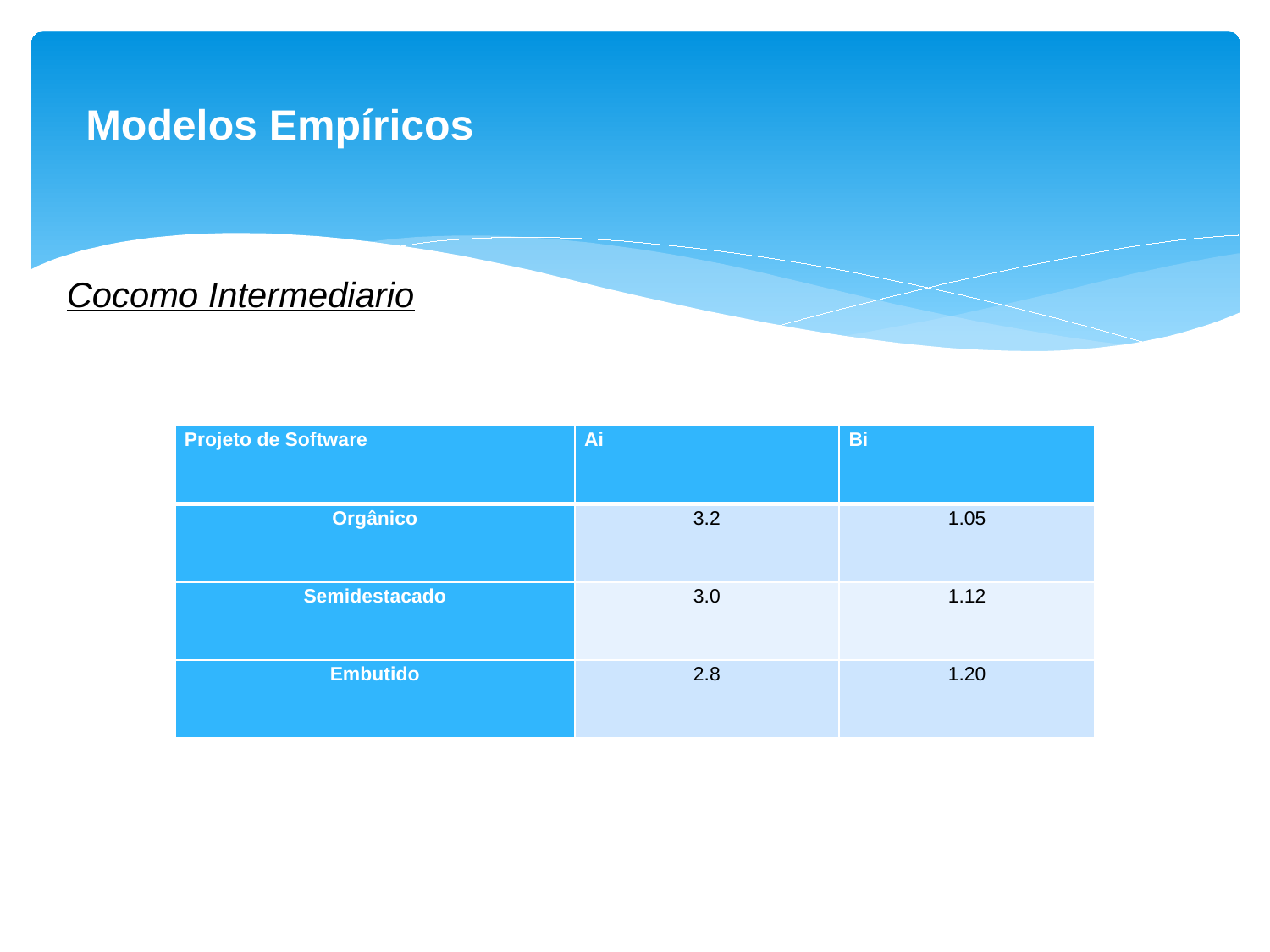

Modelos Empíricos
Cocomo Intermediario
| Projeto de Software | Ai | Bi |
| --- | --- | --- |
| Orgânico | 3.2 | 1.05 |
| Semidestacado | 3.0 | 1.12 |
| Embutido | 2.8 | 1.20 |